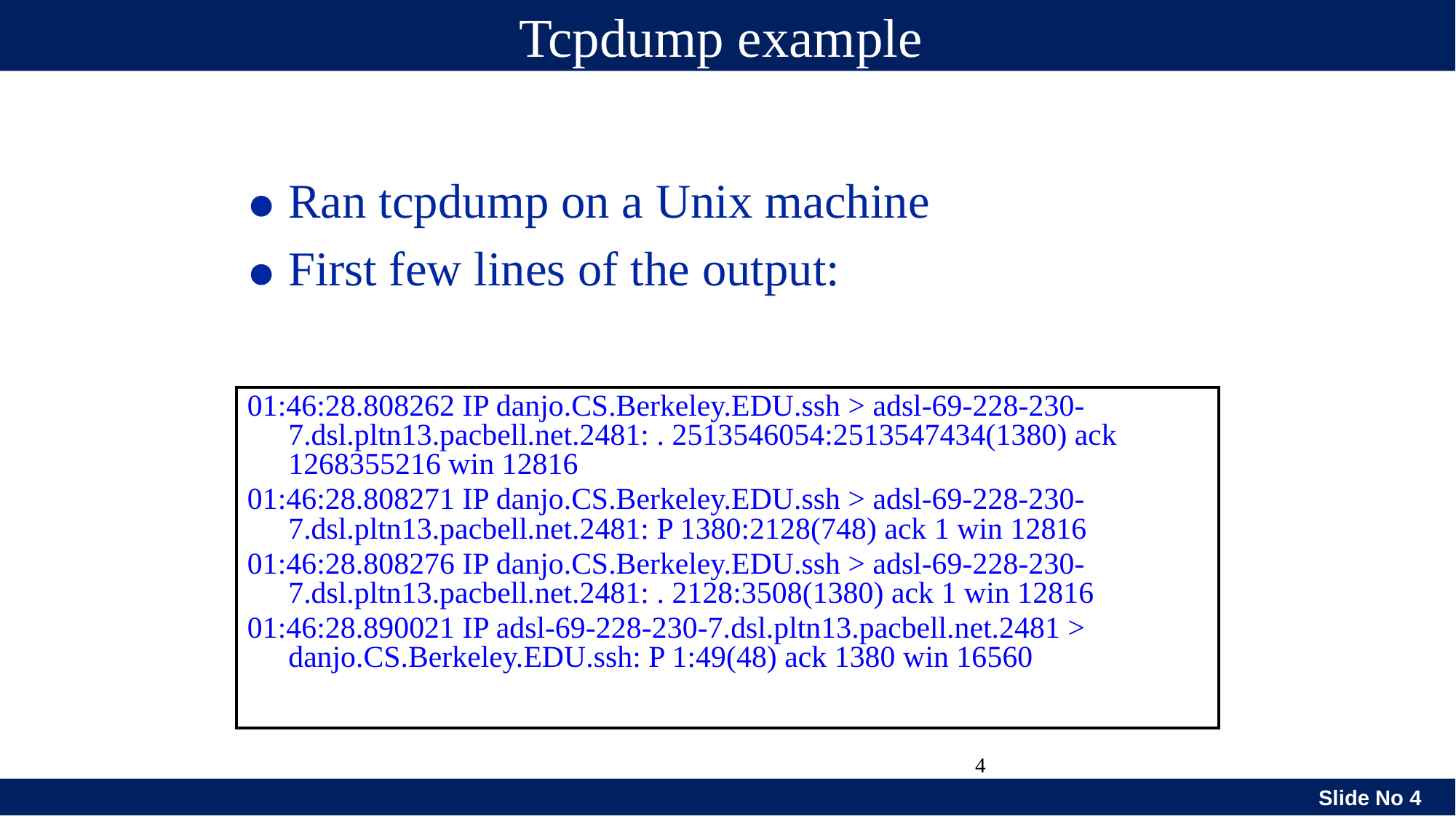

# Tcpdump example
Ran tcpdump on a Unix machine
First few lines of the output:
01:46:28.808262 IP danjo.CS.Berkeley.EDU.ssh > adsl-69-228-230-7.dsl.pltn13.pacbell.net.2481: . 2513546054:2513547434(1380) ack 1268355216 win 12816
01:46:28.808271 IP danjo.CS.Berkeley.EDU.ssh > adsl-69-228-230-7.dsl.pltn13.pacbell.net.2481: P 1380:2128(748) ack 1 win 12816
01:46:28.808276 IP danjo.CS.Berkeley.EDU.ssh > adsl-69-228-230-7.dsl.pltn13.pacbell.net.2481: . 2128:3508(1380) ack 1 win 12816
01:46:28.890021 IP adsl-69-228-230-7.dsl.pltn13.pacbell.net.2481 > danjo.CS.Berkeley.EDU.ssh: P 1:49(48) ack 1380 win 16560
4